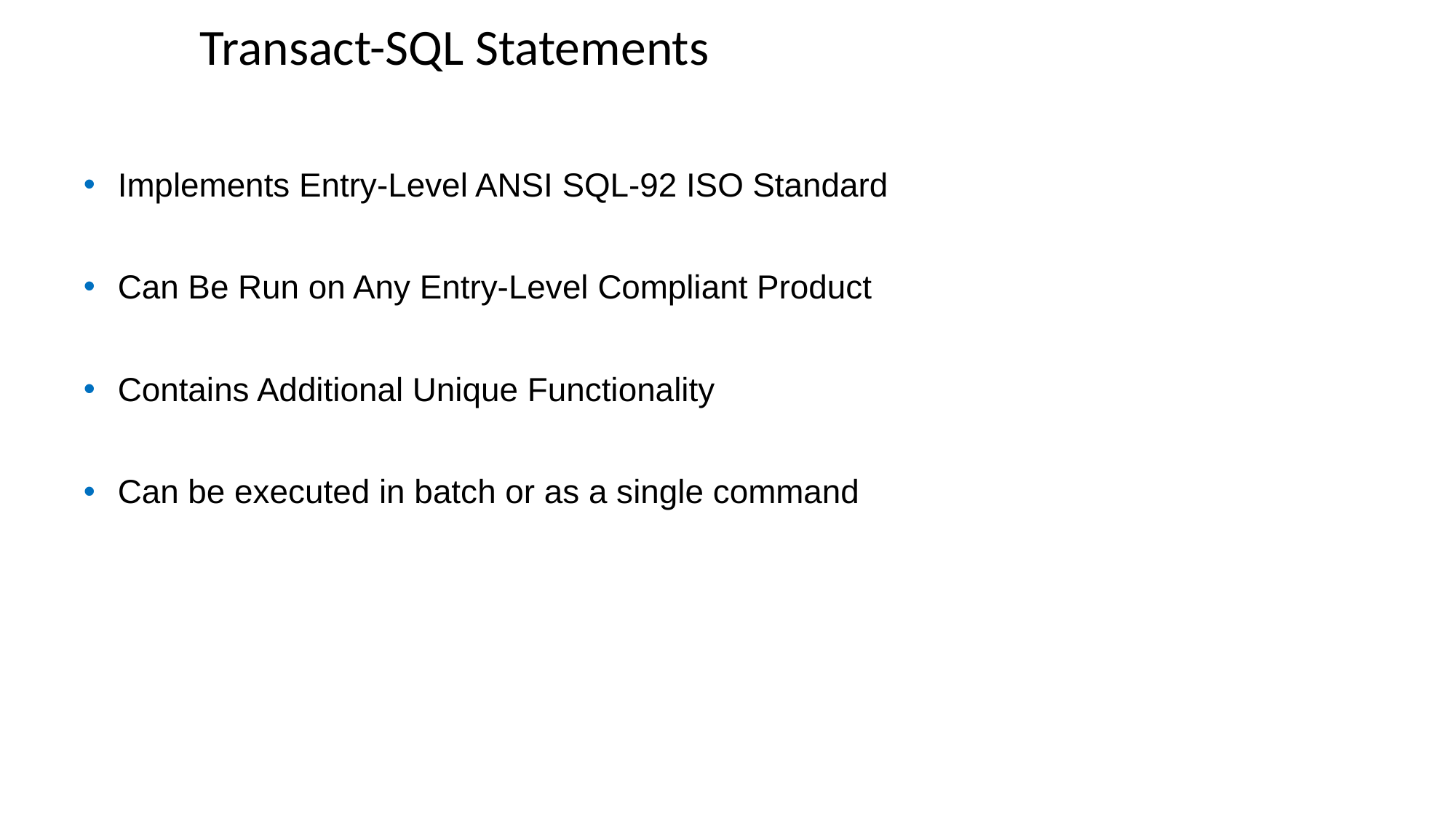

Transact-SQL Statements
Implements Entry-Level ANSI SQL-92 ISO Standard

Can Be Run on Any Entry-Level Compliant Product

Contains Additional Unique Functionality

Can be executed in batch or as a single command